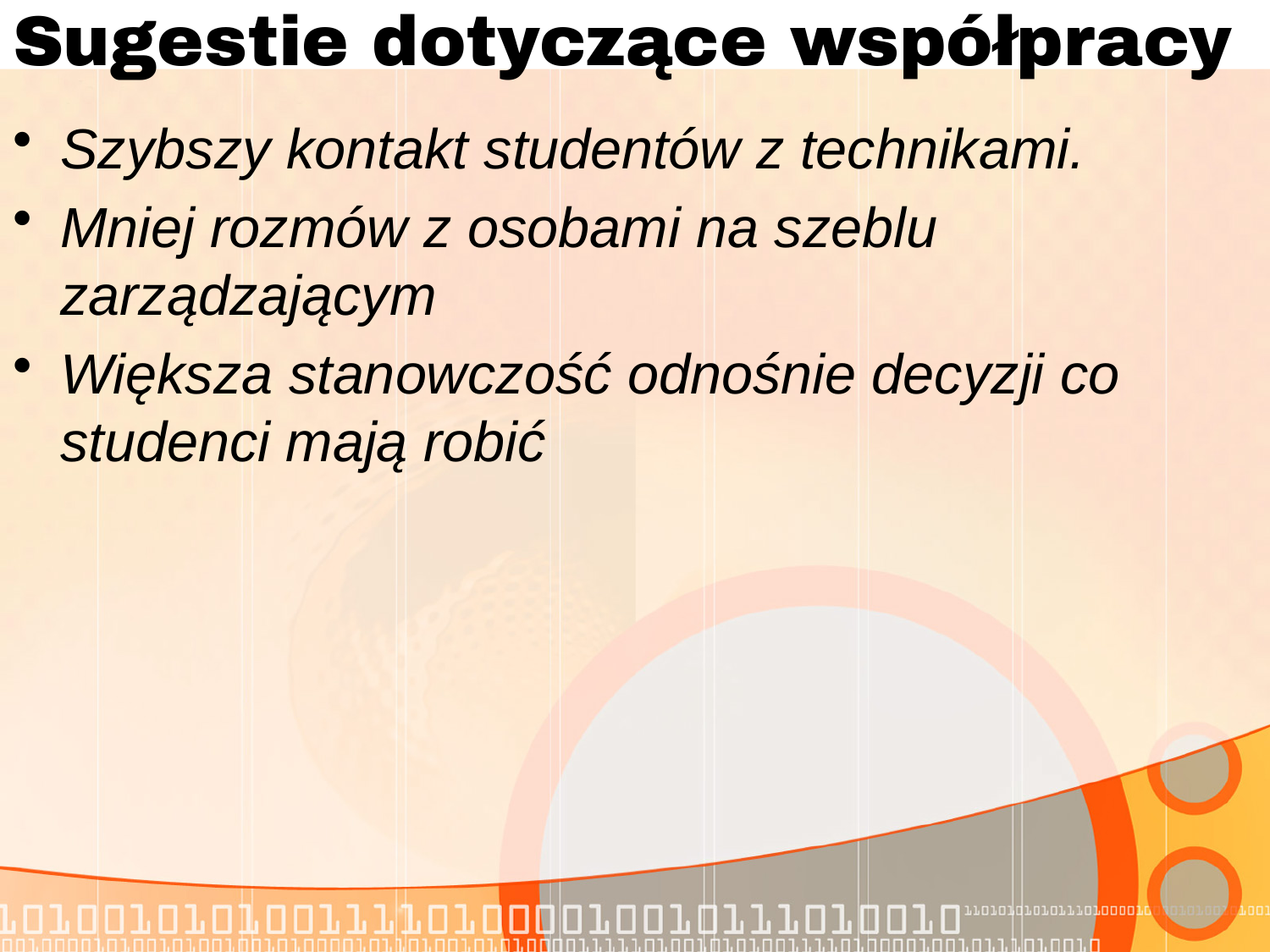

# Sugestie dotyczące współpracy
Szybszy kontakt studentów z technikami.
Mniej rozmów z osobami na szeblu zarządzającym
Większa stanowczość odnośnie decyzji co studenci mają robić